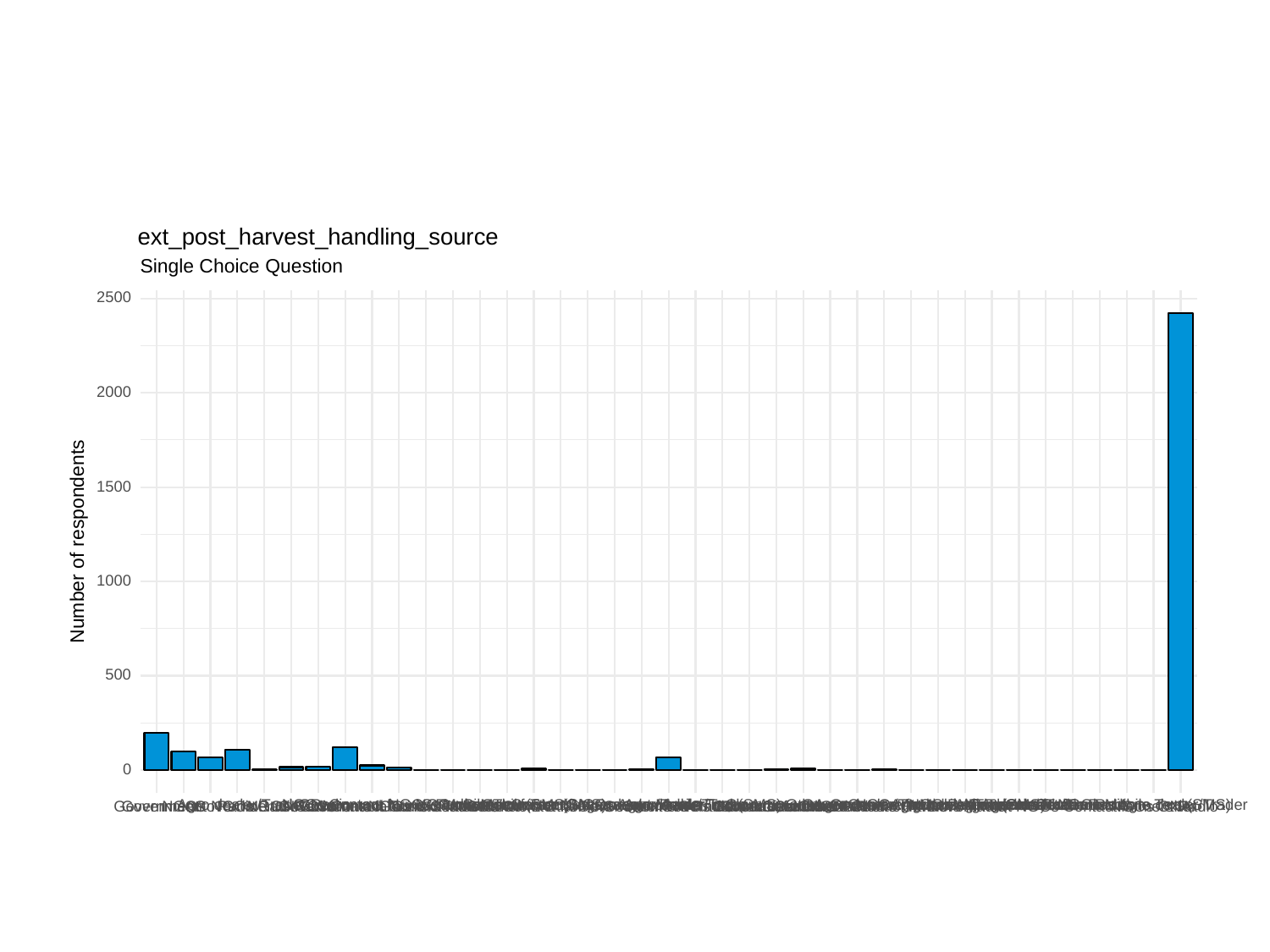

ext_post_harvest_handling_source
Single Choice Question

2500

2000

1500

Number of respondents

1000

500

0

NGOs Contact farmers Mobile Text (SMS)
Government NGOs Radio Mobile Text (SMS)
NGOs Contact farmers Agro dealer/Trader
Government NGOs Agro dealer/Trader
Government Mobile Text (SMS) Other
NGOs Agro dealer/Trader Other
NGOs Agro dealer/Trader Radio
Government NGOs Mobile Text (SMS)
Agro dealer/Trader Radio
Government Contact farmers Agro dealer/Trader
Government Agro dealer/Trader Radio
Government Agro dealer/Trader
Government Mobile Text (SMS)
Contact farmers Agro dealer/Trader Radio
Agro dealer/Trader
Contact farmers Agro dealer/Trader
Government NGOs Radio
NGOs
Government NGOs Contact farmers
NGOs Radio
Government NGOs
Contact farmers Other
Radio Other
NGOs Contact farmers
Government NGOs Contact farmers Other
Other
Government NGOs Other
Government Other
Government NGOs Radio Other
Government NGOs Contact farmers Radio
NGOs Other
Government
Government Contact farmers
Contact farmers
Government Radio
Contact farmers Radio
Government Contact farmers Radio
Radio
NA